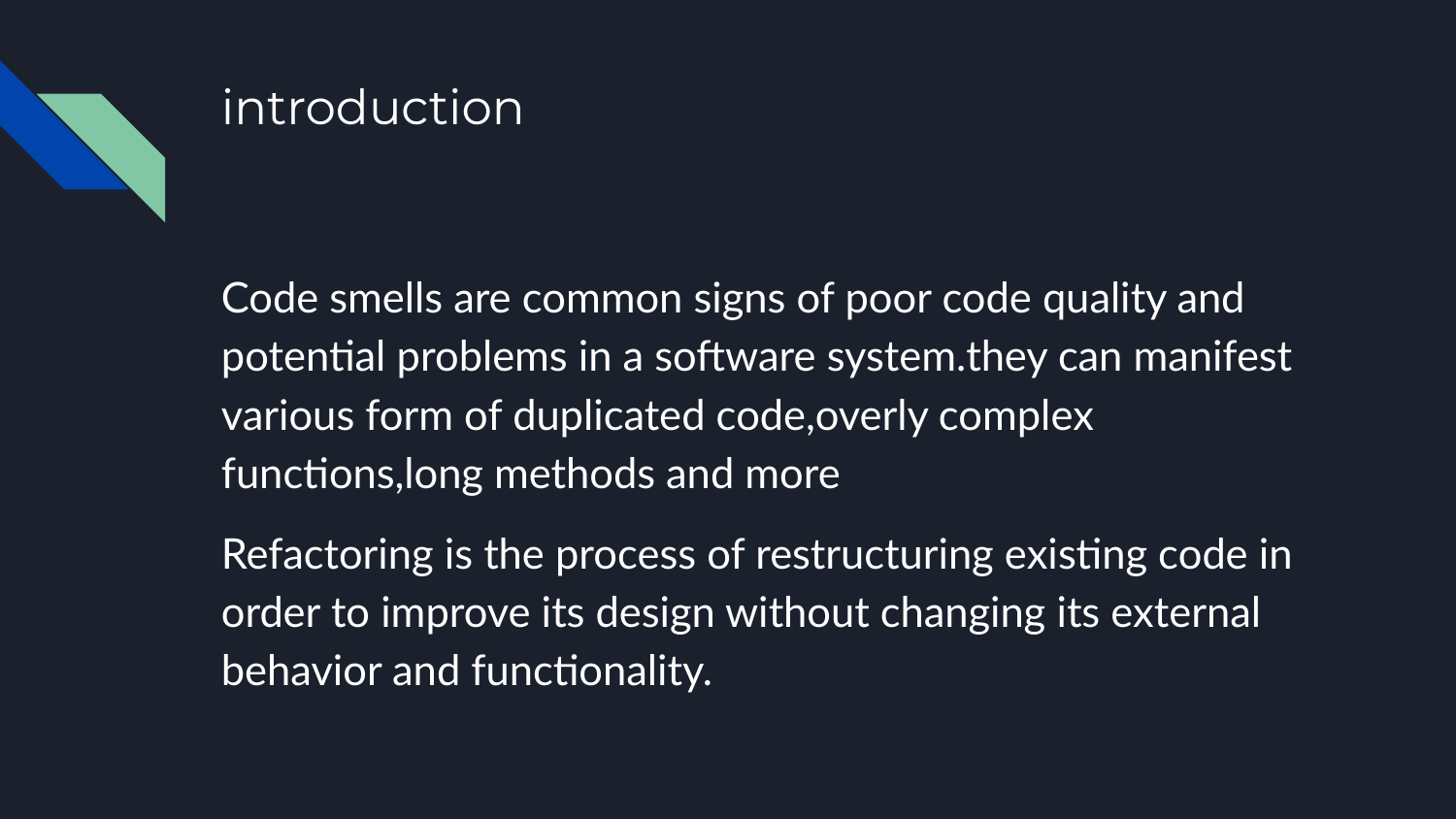

# introduction
Code smells are common signs of poor code quality and potential problems in a software system.they can manifest various form of duplicated code,overly complex functions,long methods and more
Refactoring is the process of restructuring existing code in order to improve its design without changing its external behavior and functionality.